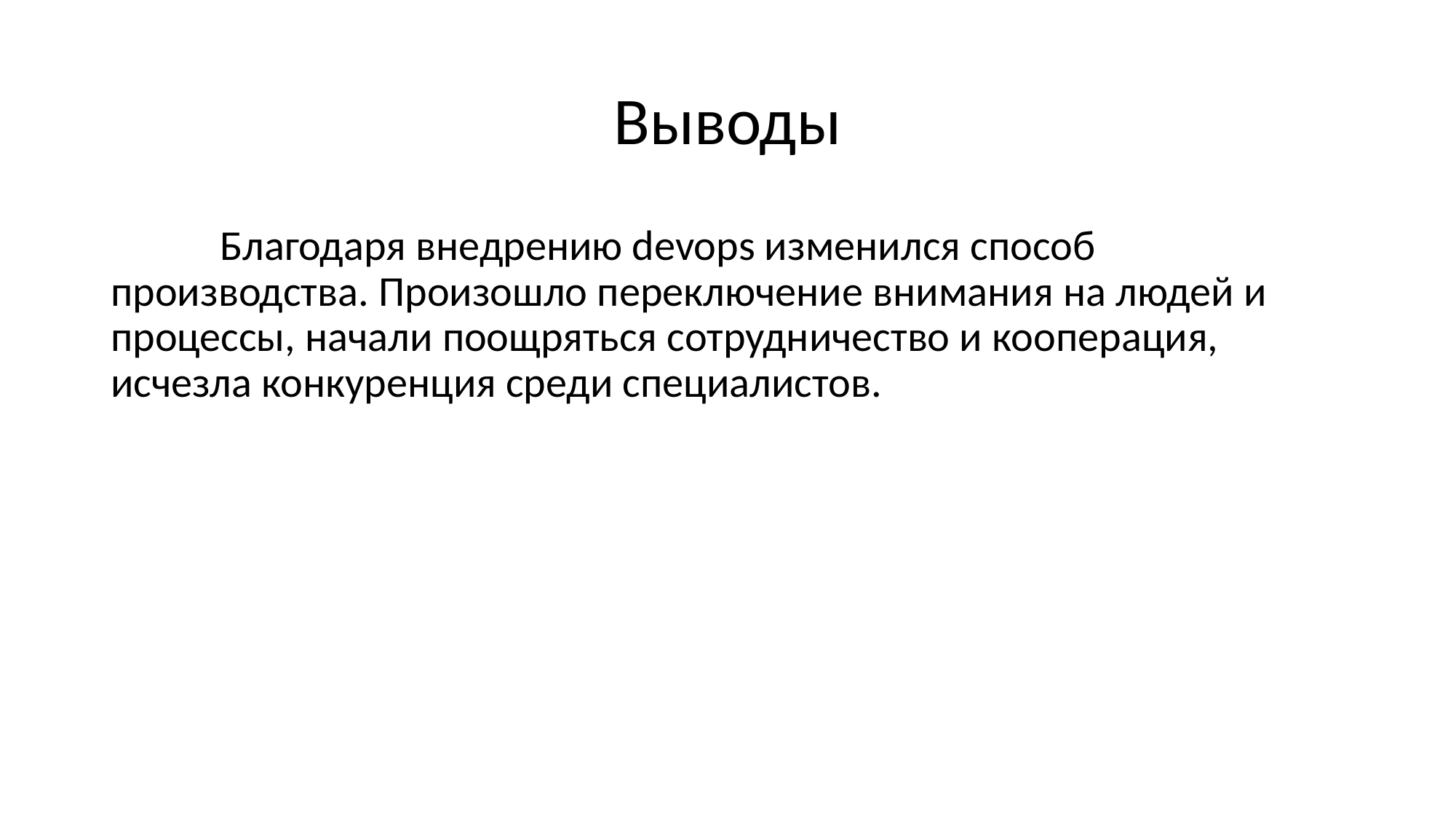

# Выводы
	Благодаря внедрению devops изменился способ производства. Произошло переключение внимания на людей и процессы, начали поощряться сотрудничество и кооперация, исчезла конкуренция среди специалистов.